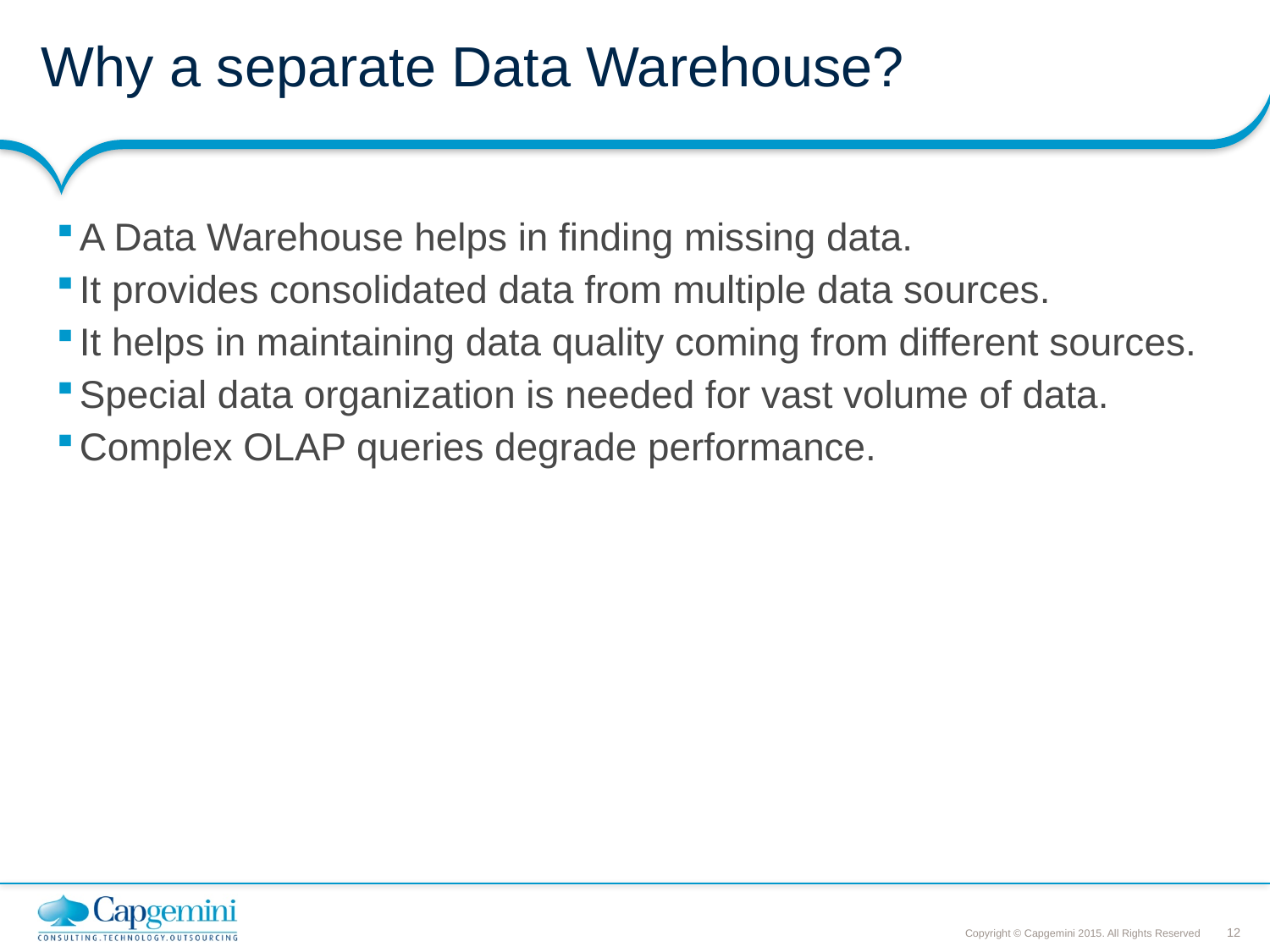

# Why a separate Data Warehouse?
A Data Warehouse helps in finding missing data.
It provides consolidated data from multiple data sources.
It helps in maintaining data quality coming from different sources.
Special data organization is needed for vast volume of data.
Complex OLAP queries degrade performance.